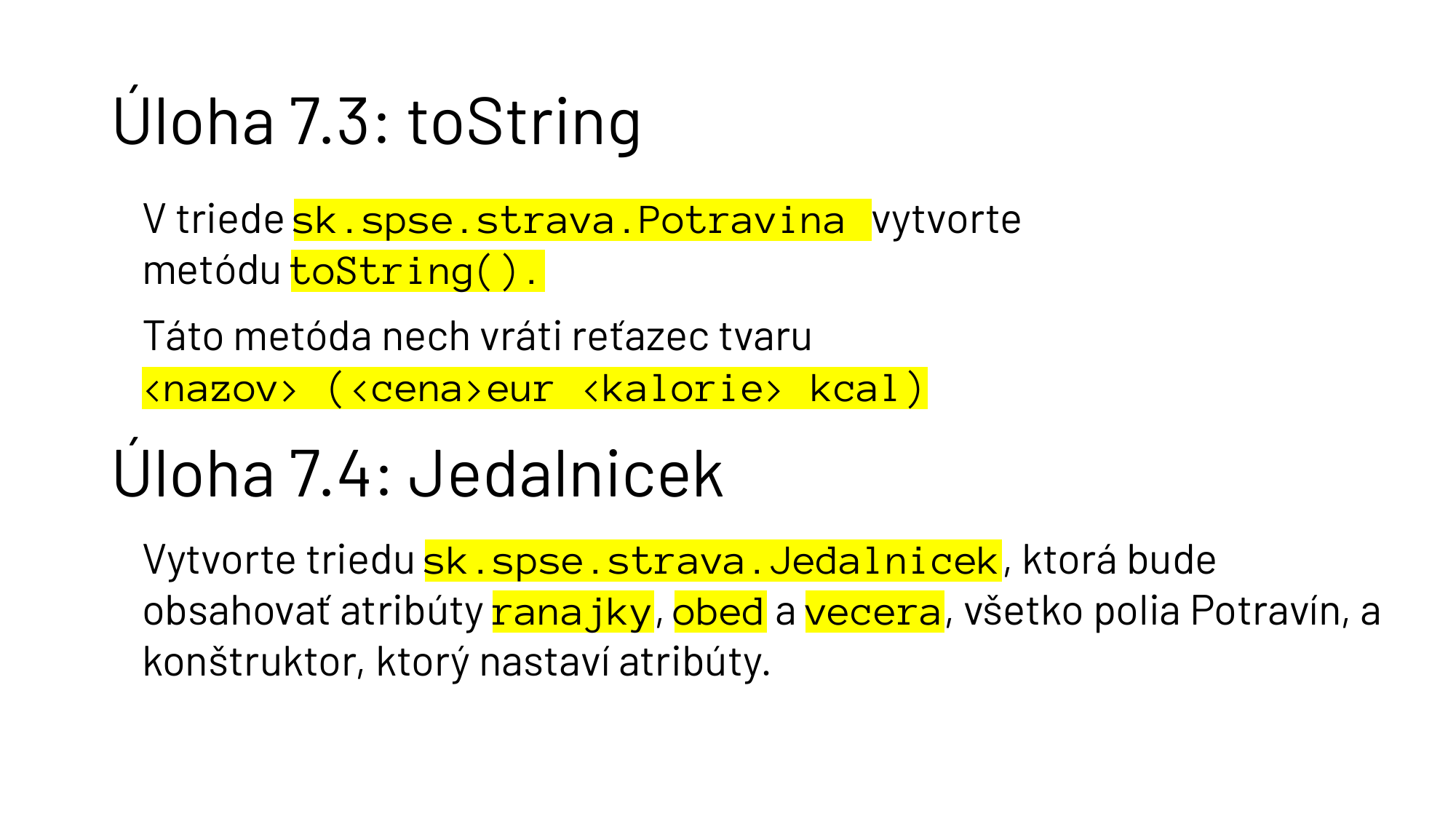

# Úloha 7.3: toString
V triede sk.spse.strava.Potravina vytvorte metódu toString().
Táto metóda nech vráti reťazec tvaru 
<nazov> (<cena>eur <kalorie> kcal)
Úloha 7.4: Jedalnicek
Vytvorte triedu sk.spse.strava.Jedalnicek, ktorá bude obsahovať atribúty ranajky, obed a vecera, všetko polia Potravín, a konštruktor, ktorý nastaví atribúty.